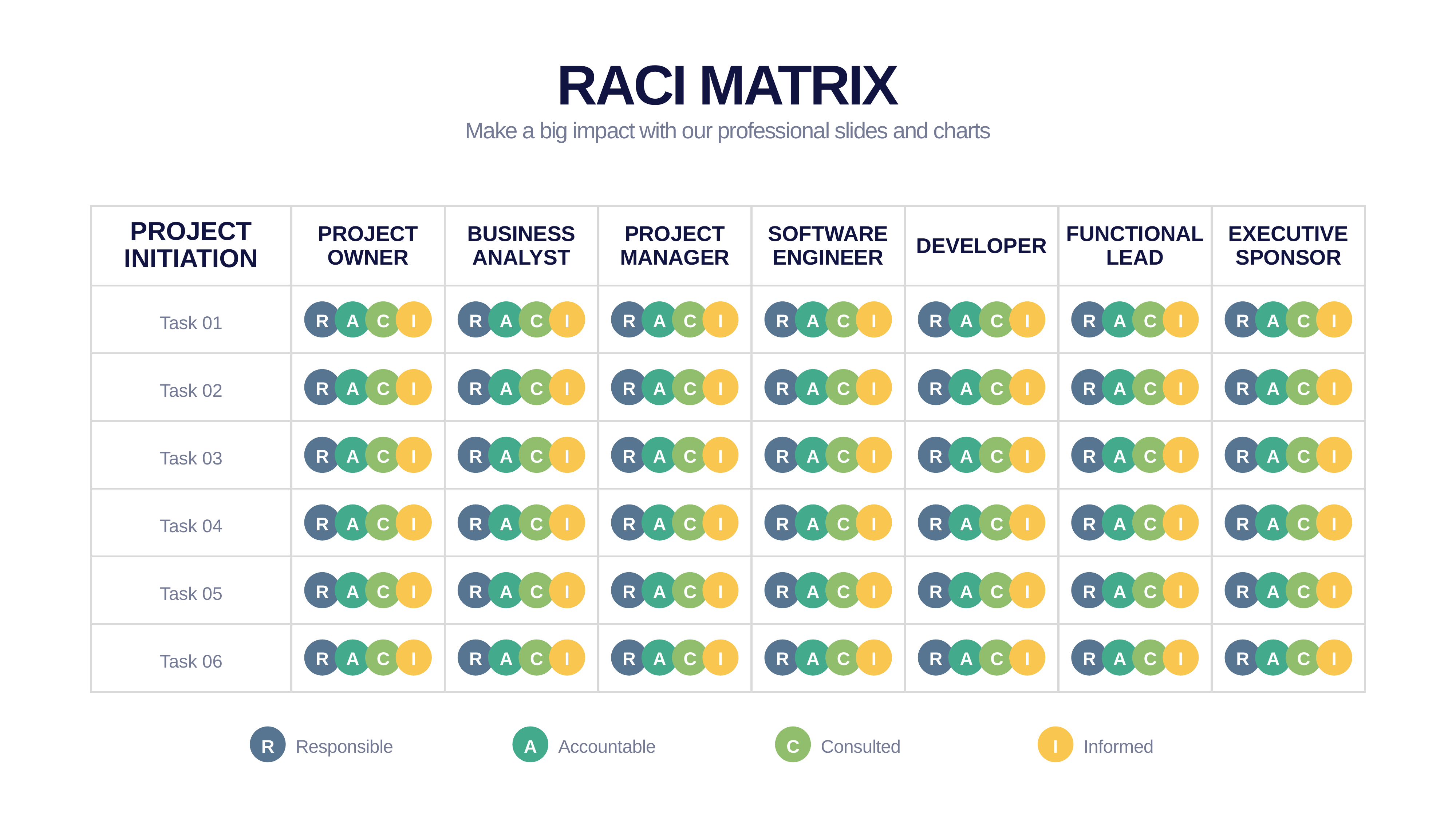

RACI MATRIX
Make a big impact with our professional slides and charts
| PROJECT INITIATION | PROJECT OWNER | BUSINESS ANALYST | PROJECT MANAGER | SOFTWARE ENGINEER | DEVELOPER | FUNCTIONAL LEAD | EXECUTIVE SPONSOR |
| --- | --- | --- | --- | --- | --- | --- | --- |
| Task 01 |  |  |  |  |  |  |  |
| Task 02 |  |  |  |  |  |  |  |
| Task 03 |  |  |  |  |  |  |  |
| Task 04 |  |  |  |  |  |  |  |
| Task 05 |  |  |  |  |  |  |  |
| Task 06 |  |  |  |  |  |  |  |

R
A
C
I
R
A
C
I
R
A
C
I
R
A
C
I
R
A
C
I
R
A
C
I
R
A
C
I

R
A
C
I
R
A
C
I
R
A
C
I
R
A
C
I
R
A
C
I
R
A
C
I
R
A
C
I

R
A
C
I
R
A
C
I
R
A
C
I
R
A
C
I
R
A
C
I
R
A
C
I
R
A
C
I

R
A
C
I
R
A
C
I
R
A
C
I
R
A
C
I
R
A
C
I
R
A
C
I
R
A
C
I

R
A
C
I
R
A
C
I
R
A
C
I
R
A
C
I
R
A
C
I
R
A
C
I
R
A
C
I

R
A
C
I
R
A
C
I
R
A
C
I
R
A
C
I
R
A
C
I
R
A
C
I
R
A
C
I

R
Responsible
A
Accountable
C
Consulted
I
Informed